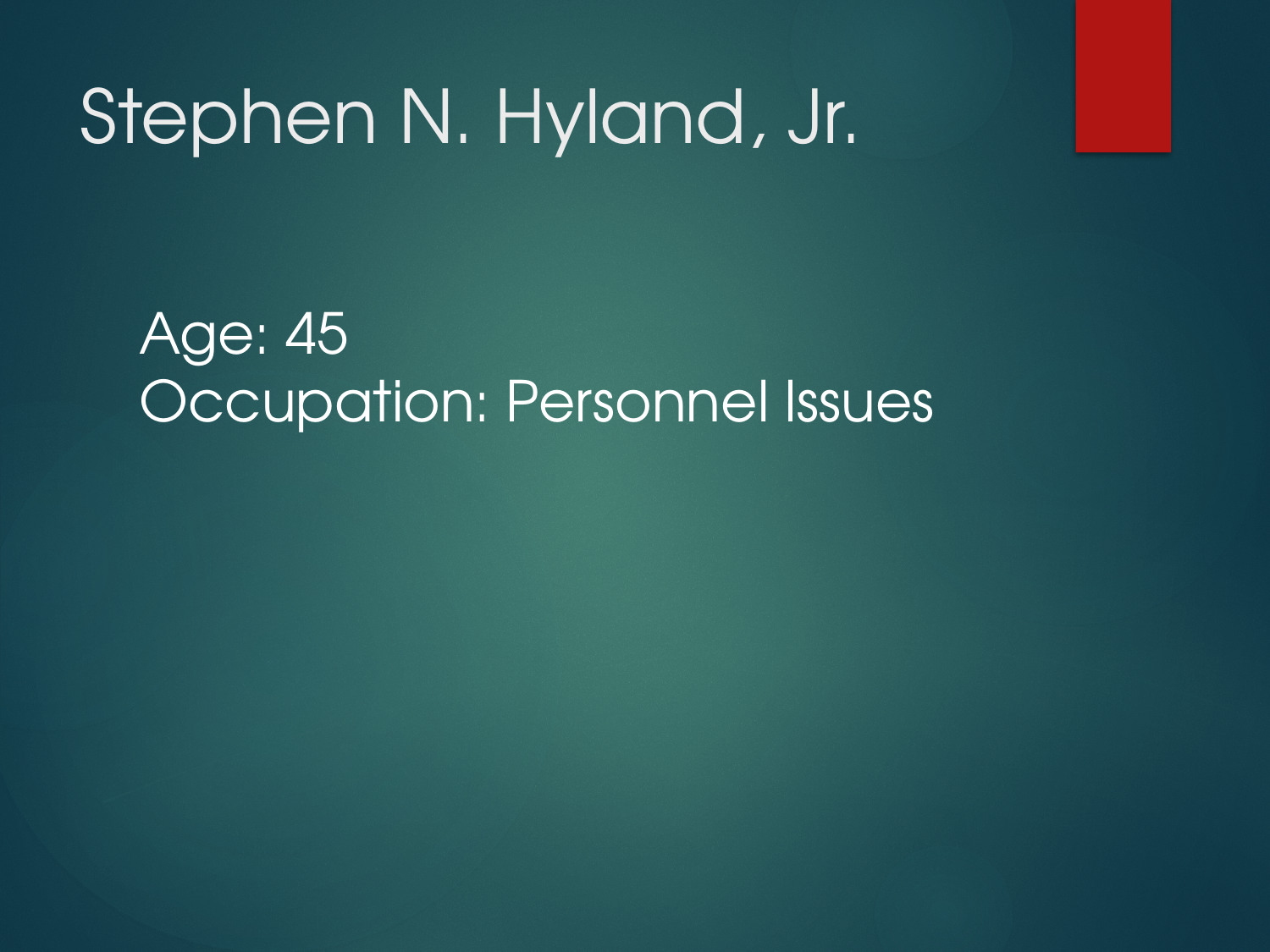

# Stephen N. Hyland, Jr.

Age: 45
Occupation: Personnel Issues